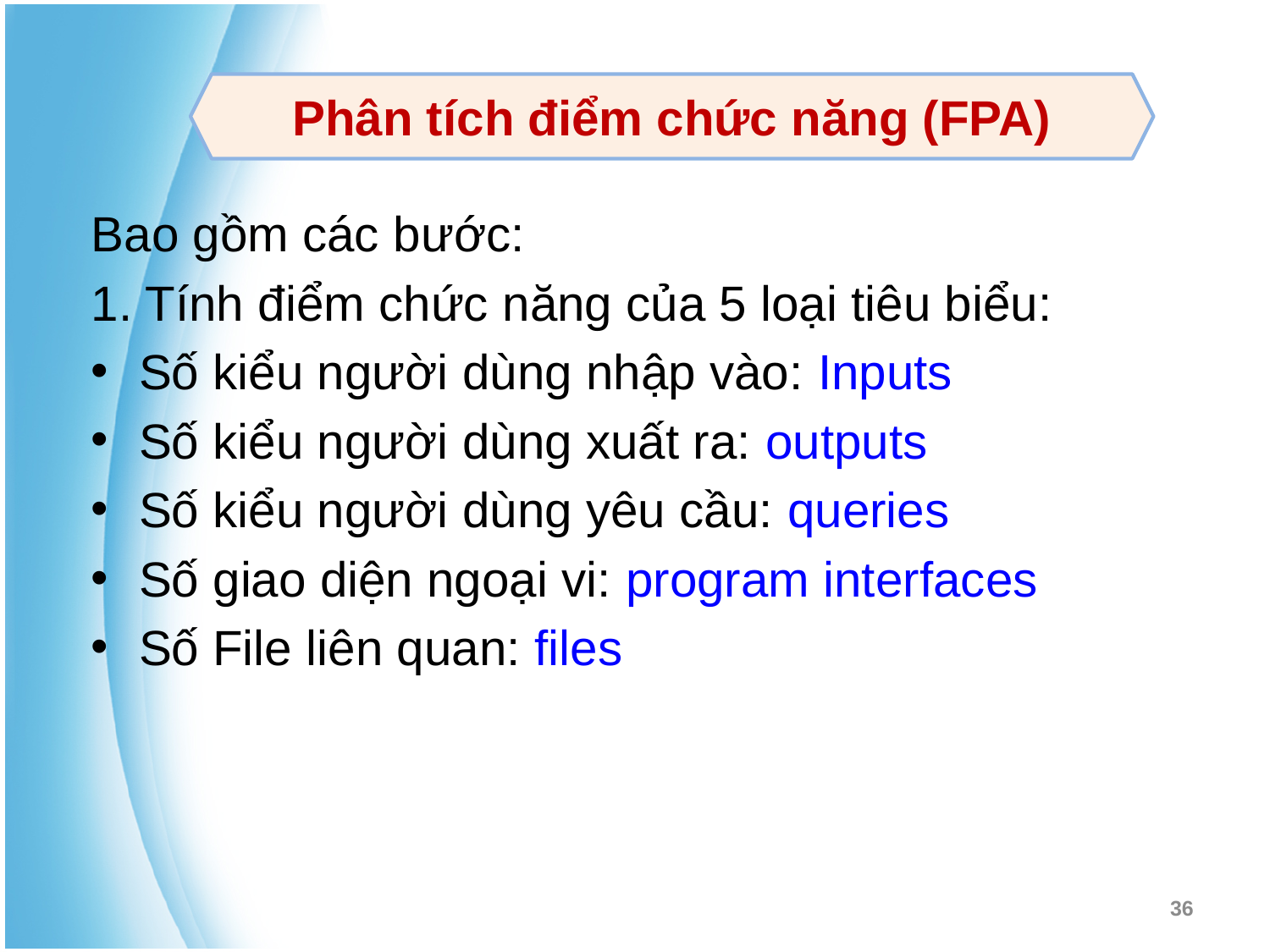

Phân tích điểm chức năng (FPA)
Bao gồm các bước:
1. Tính điểm chức năng của 5 loại tiêu biểu:
Số kiểu người dùng nhập vào: Inputs
Số kiểu người dùng xuất ra: outputs
Số kiểu người dùng yêu cầu: queries
Số giao diện ngoại vi: program interfaces
Số File liên quan: files
36